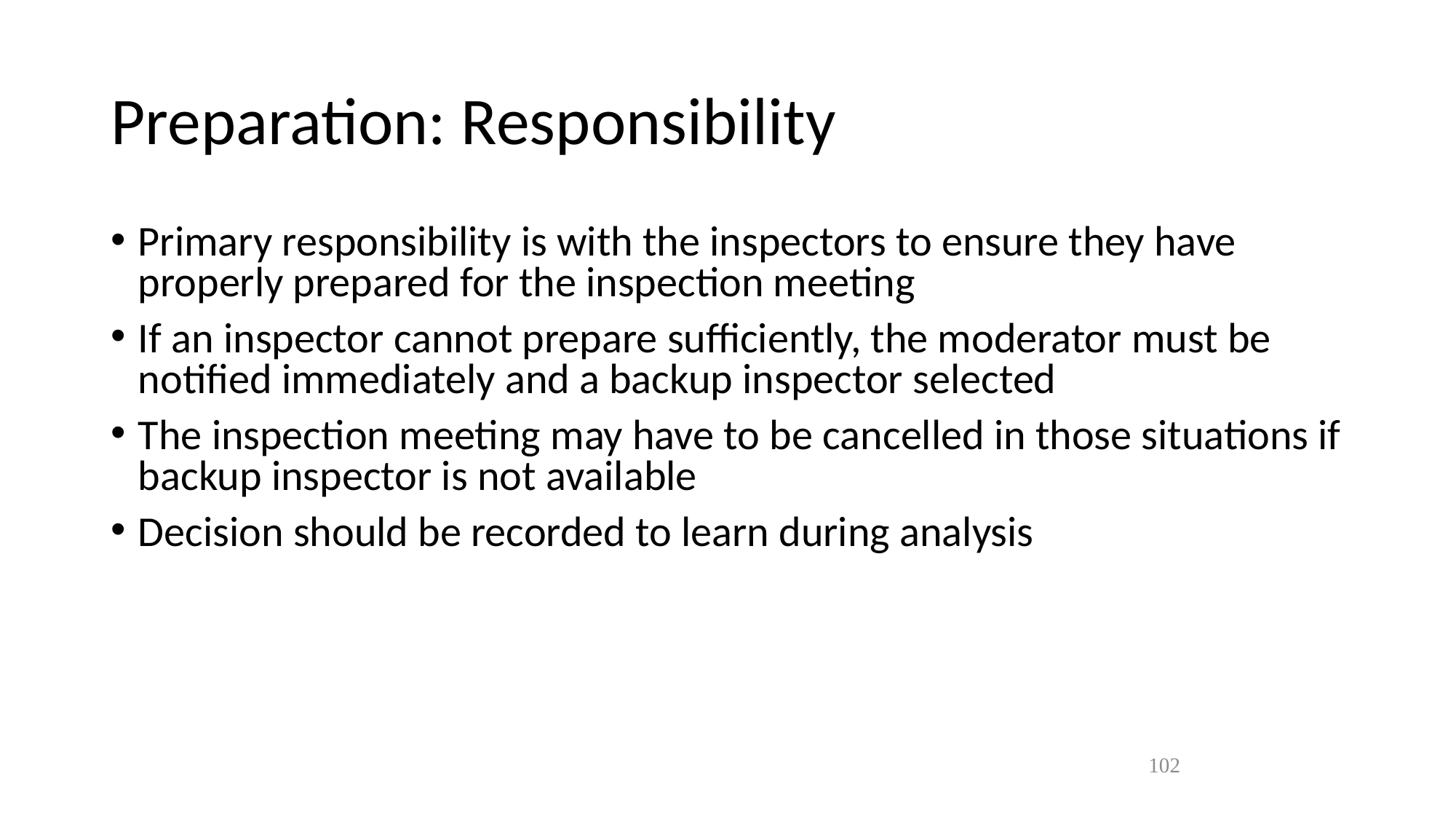

Preparation: Responsibility
Primary responsibility is with the inspectors to ensure they have properly prepared for the inspection meeting
If an inspector cannot prepare sufficiently, the moderator must be notified immediately and a backup inspector selected
The inspection meeting may have to be cancelled in those situations if backup inspector is not available
Decision should be recorded to learn during analysis
102